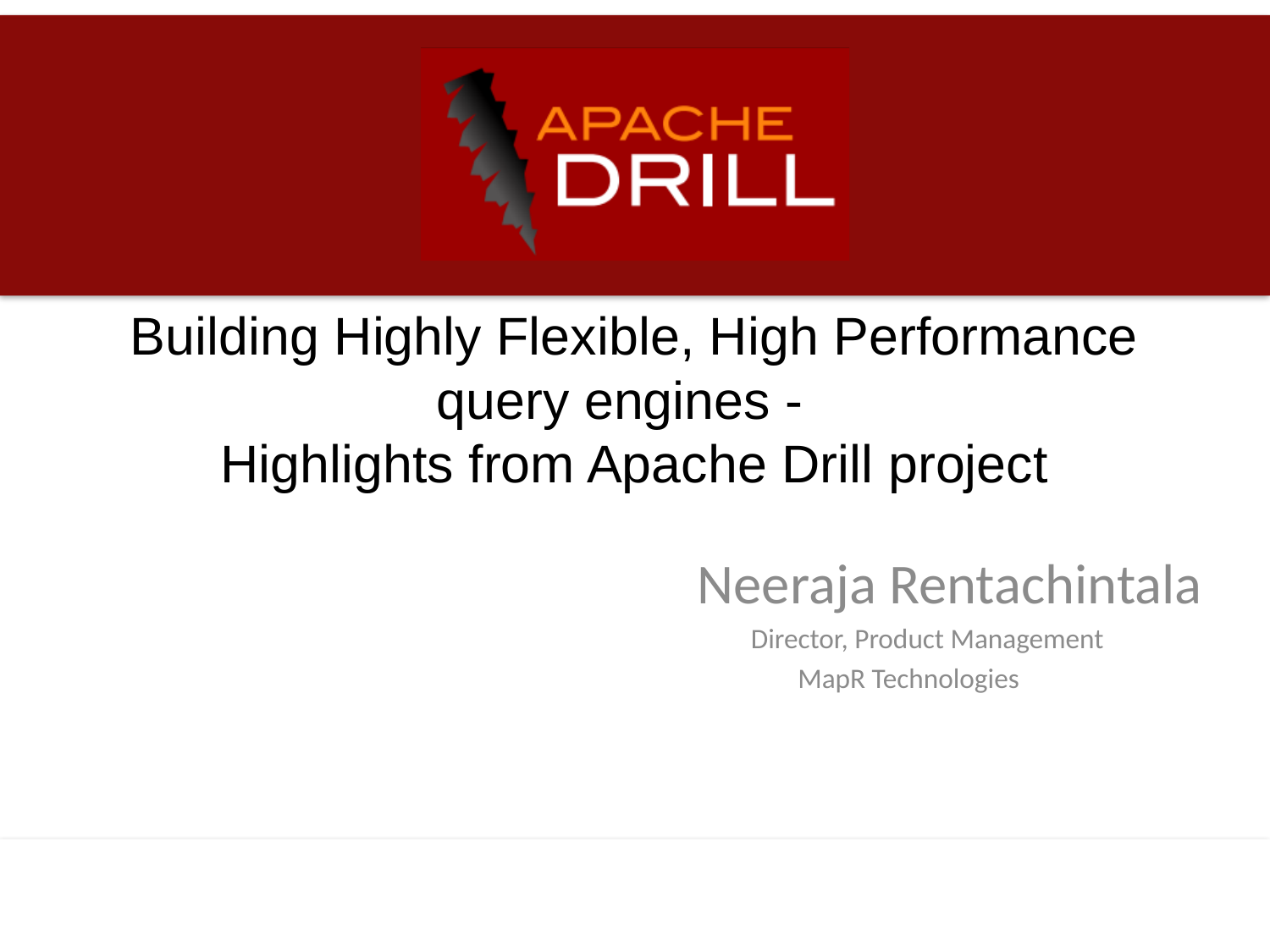

# Building Highly Flexible, High Performance query engines - Highlights from Apache Drill project
       Neeraja Rentachintala
       Director, Product Management
 MapR Technologies